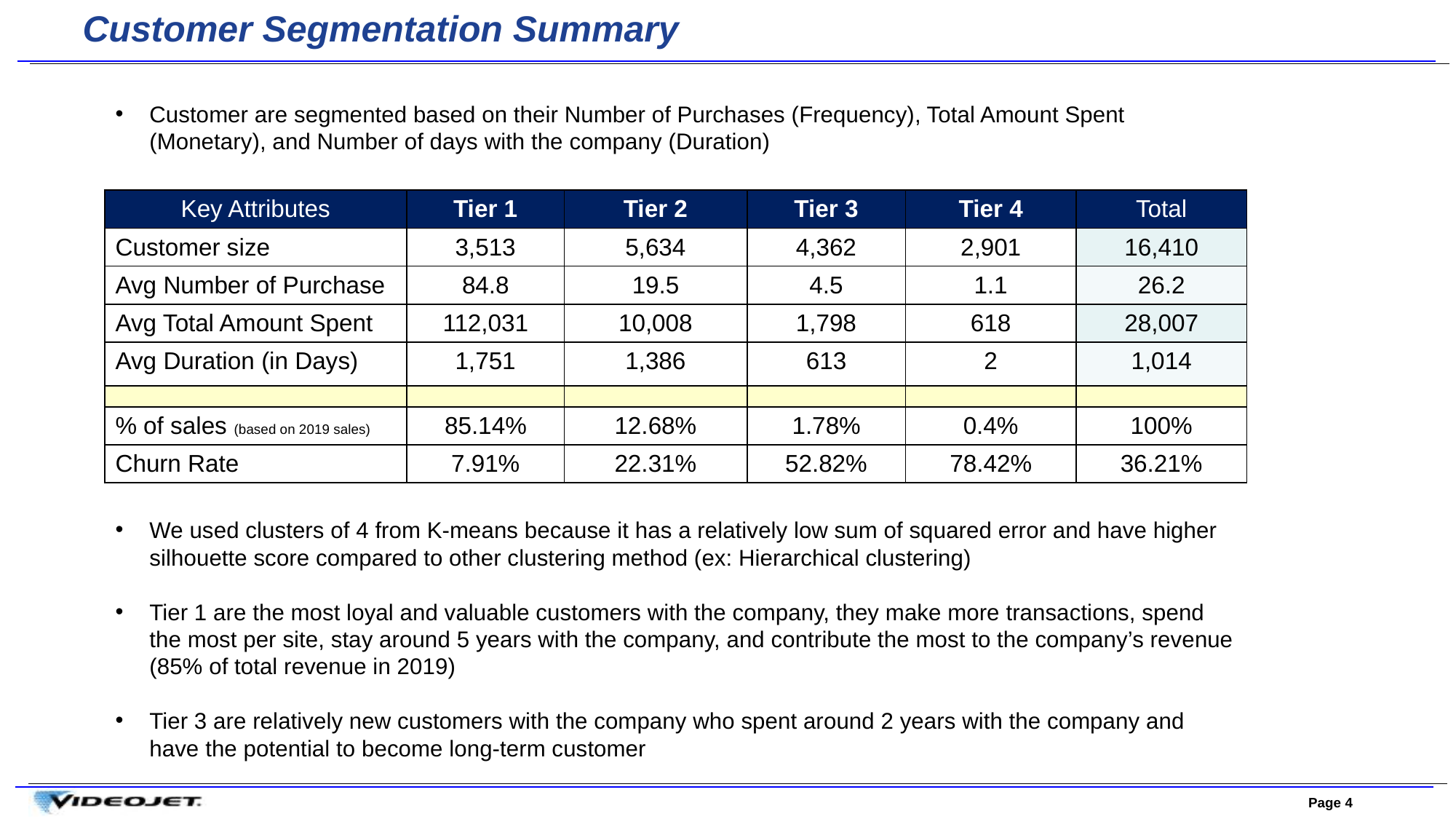

Customer Segmentation Summary
Customer are segmented based on their Number of Purchases (Frequency), Total Amount Spent (Monetary), and Number of days with the company (Duration)
| Key Attributes | Tier 1 | Tier 2 | Tier 3 | Tier 4 | Total |
| --- | --- | --- | --- | --- | --- |
| Customer size | 3,513 | 5,634 | 4,362 | 2,901 | 16,410 |
| Avg Number of Purchase | 84.8 | 19.5 | 4.5 | 1.1 | 26.2 |
| Avg Total Amount Spent | 112,031 | 10,008 | 1,798 | 618 | 28,007 |
| Avg Duration (in Days) | 1,751 | 1,386 | 613 | 2 | 1,014 |
|  |  |  |  |  |  |
| % of sales (based on 2019 sales) | 85.14% | 12.68% | 1.78% | 0.4% | 100% |
| Churn Rate | 7.91% | 22.31% | 52.82% | 78.42% | 36.21% |
We used clusters of 4 from K-means because it has a relatively low sum of squared error and have higher silhouette score compared to other clustering method (ex: Hierarchical clustering)

Tier 1 are the most loyal and valuable customers with the company, they make more transactions, spend the most per site, stay around 5 years with the company, and contribute the most to the company’s revenue (85% of total revenue in 2019)

Tier 3 are relatively new customers with the company who spent around 2 years with the company and have the potential to become long-term customer